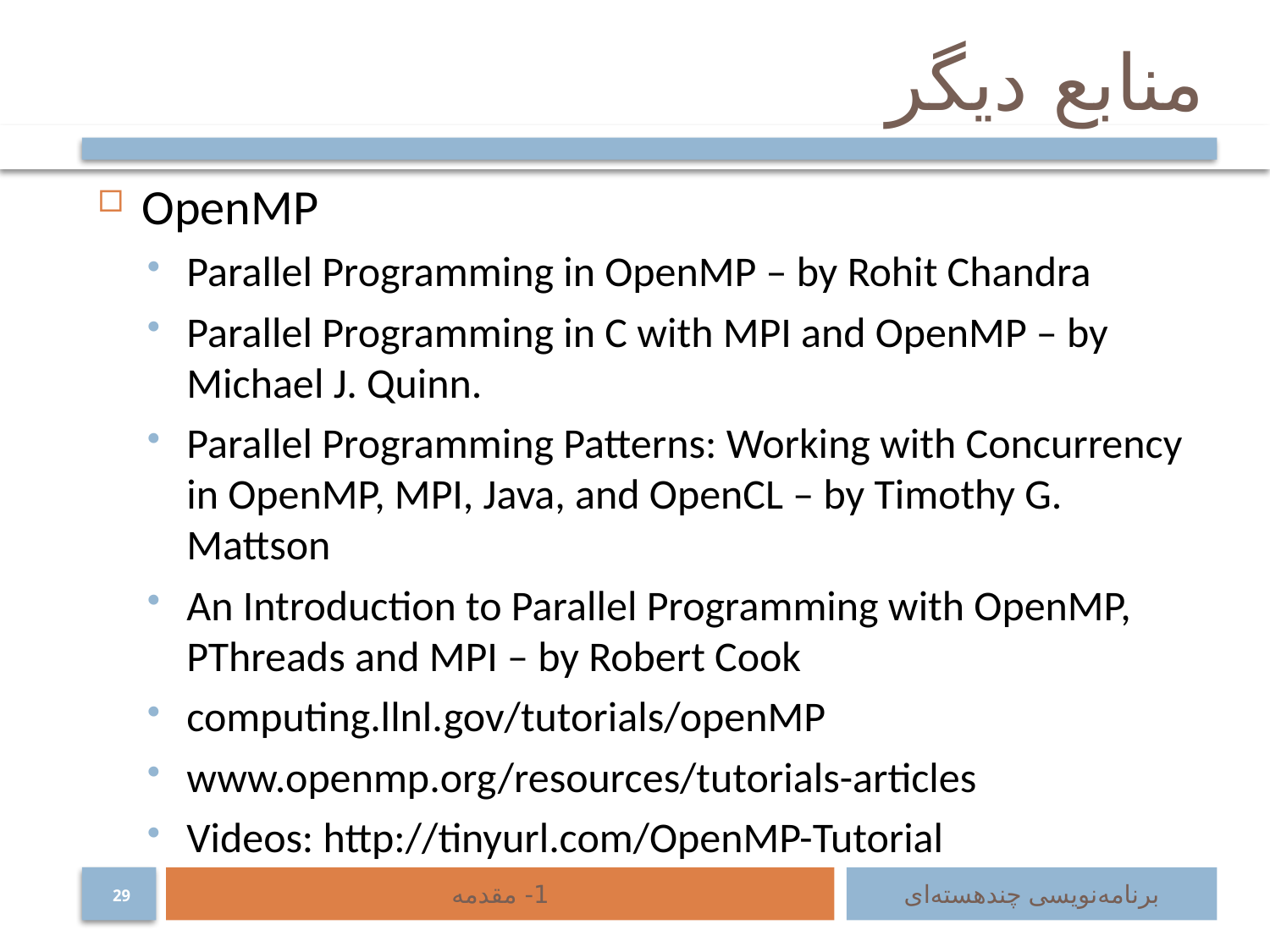

# منابع دیگر
OpenMP
Parallel Programming in OpenMP – by Rohit Chandra
Parallel Programming in C with MPI and OpenMP – by Michael J. Quinn.
Parallel Programming Patterns: Working with Concurrency in OpenMP, MPI, Java, and OpenCL – by Timothy G. Mattson
An Introduction to Parallel Programming with OpenMP, PThreads and MPI – by Robert Cook
computing.llnl.gov/tutorials/openMP
www.openmp.org/resources/tutorials-articles
Videos: http://tinyurl.com/OpenMP-Tutorial
1- مقدمه
برنامه‌نویسی چند‌هسته‌ای
29